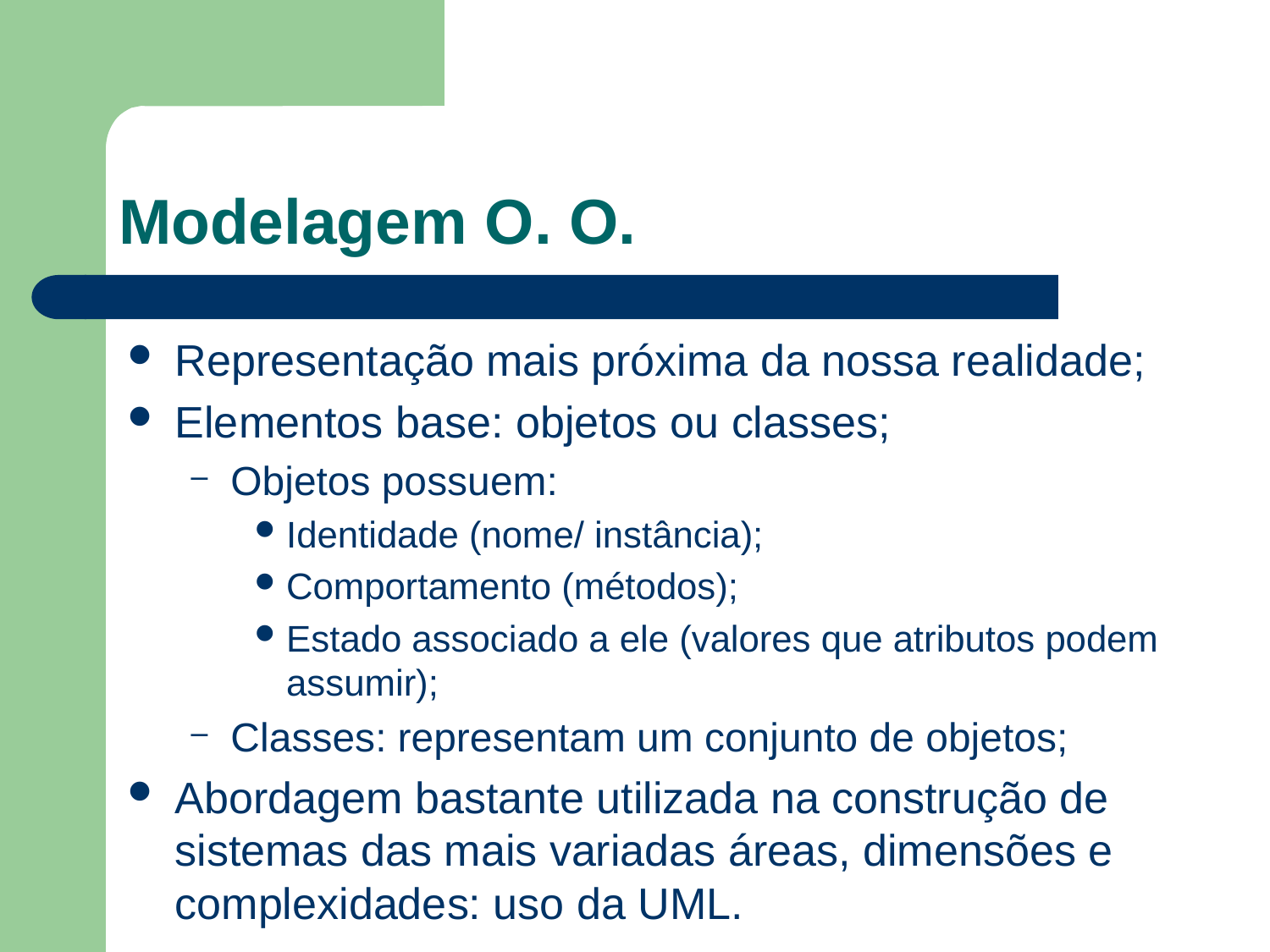

# Modelagem O. O.
Representação mais próxima da nossa realidade;
Elementos base: objetos ou classes;
Objetos possuem:
Identidade (nome/ instância);
Comportamento (métodos);
Estado associado a ele (valores que atributos podem assumir);
Classes: representam um conjunto de objetos;
Abordagem bastante utilizada na construção de sistemas das mais variadas áreas, dimensões e complexidades: uso da UML.